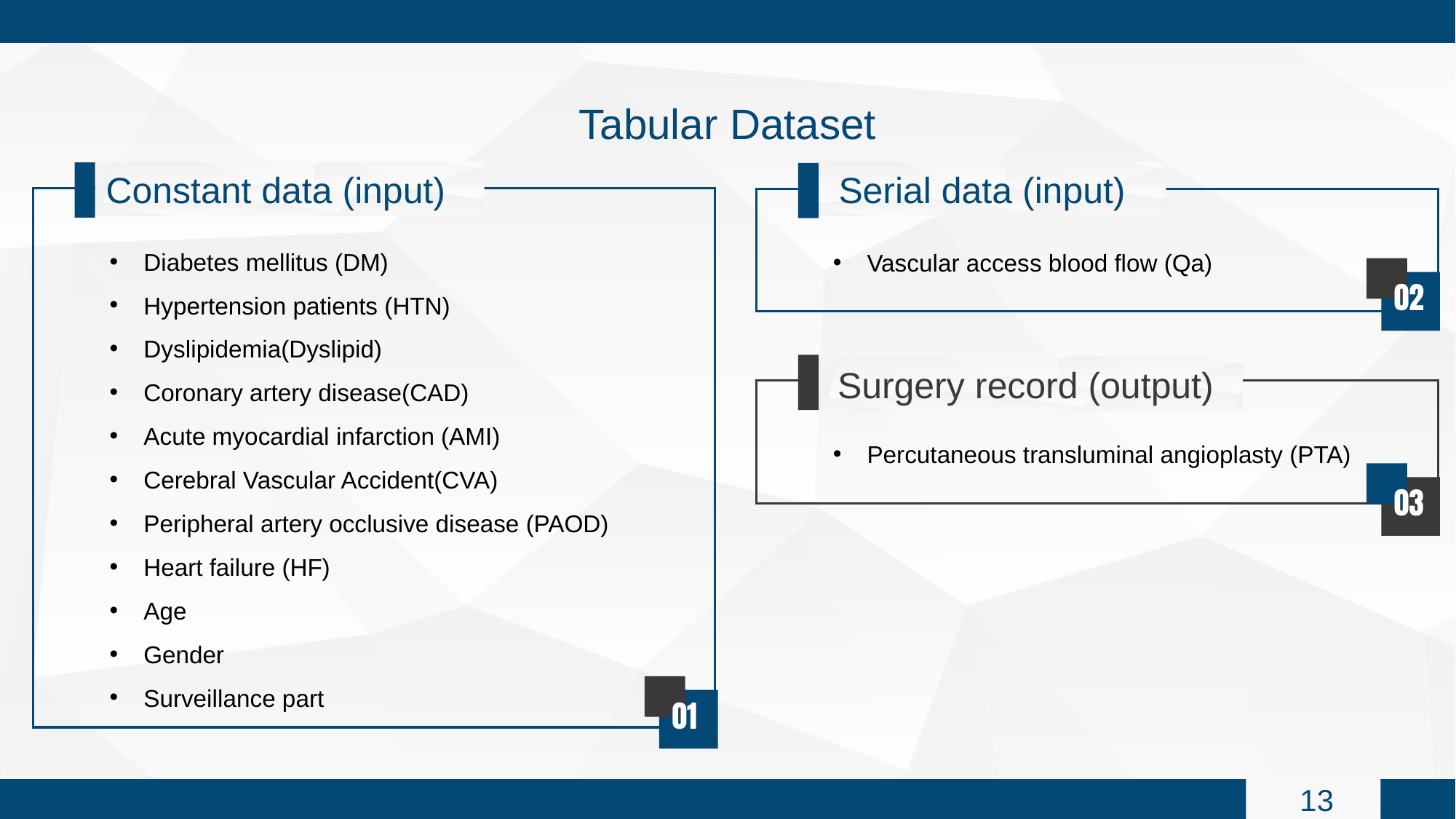

### Chart:

| Category | Population |
|---|---|
| arteriovenous graft (AVG) | 869.0 |
| arteriovenous fistula (AVF) | 4991.0 |
869
(14.9%)
4991
(85.1%)

Tabular Dataset
Constant data (input)

Diabetes mellitus (DM)
Hypertension patients (HTN)
Dyslipidemia(Dyslipid)
Coronary artery disease(CAD)
Acute myocardial infarction (AMI)
Cerebral Vascular Accident(CVA)
Peripheral artery occlusive disease (PAOD)
Heart failure (HF)
Age
Gender
Surveillance part

01
Serial data (input)

02
Vascular access blood flow (Qa)

Surgery record (output)

03
Percutaneous transluminal angioplasty (PTA)
13